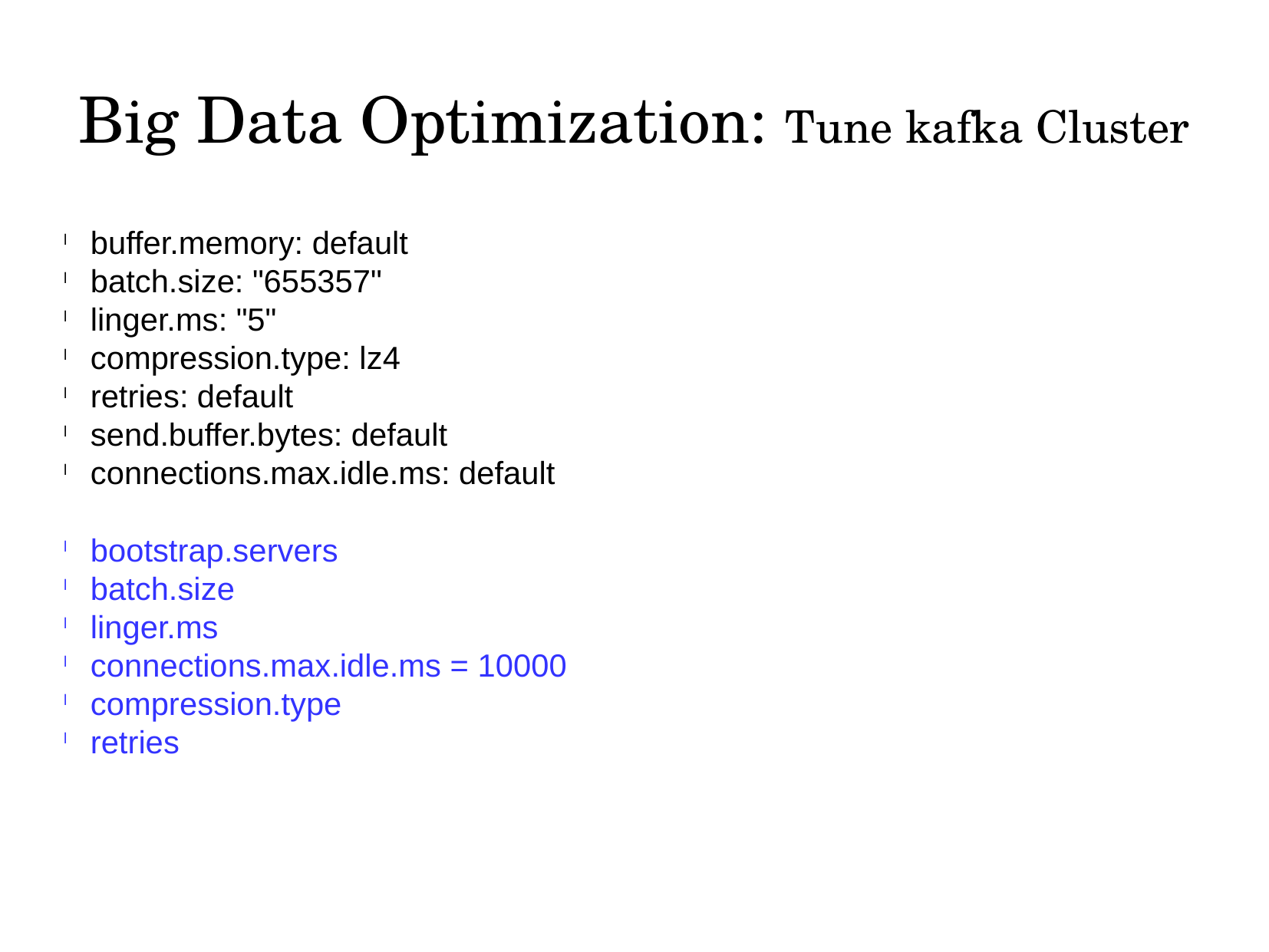

Big Data Optimization: Tune kafka Cluster
buffer.memory: default
batch.size: "655357"
linger.ms: "5"
compression.type: lz4
retries: default
send.buffer.bytes: default
connections.max.idle.ms: default

bootstrap.servers
batch.size
linger.ms
connections.max.idle.ms = 10000
compression.type
retries